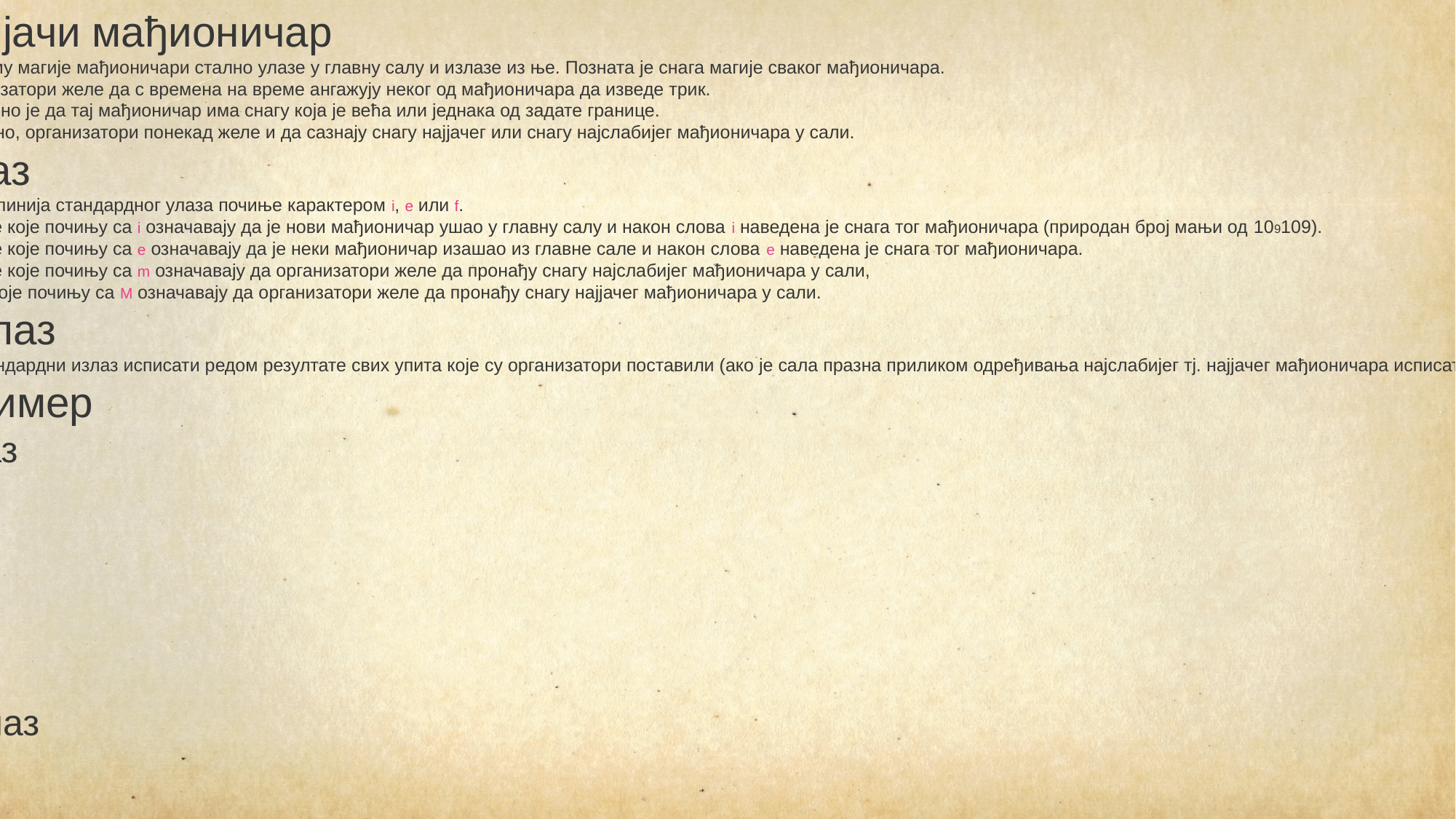

Најјачи мађионичар
На сајму магије мађионичари стално улазе у главну салу и излазе из ње. Позната је снага магије сваког мађионичара.
Организатори желе да с времена на време ангажују неког од мађионичара да изведе трик.
Потребно је да тај мађионичар има снагу која је већа или једнака од задате границе.
 Додатно, организатори понекад желе и да сазнају снагу најјачег или снагу најслабијег мађионичара у сали.
Улаз
Свака линија стандардног улаза почиње карактером i, e или f.
Линије које почињу са i означавају да је нови мађионичар ушао у главну салу и након слова i наведена је снага тог мађионичара (природан број мањи од 109109).
Линије које почињу са e означавају да је неки мађионичар изашао из главне сале и након слова e наведена је снага тог мађионичара.
Линије које почињу са m означавају да организатори желе да пронађу снагу најслабијег мађионичара у сали,
а оне које почињу са M означавају да организатори желе да пронађу снагу најјачег мађионичара у сали.
Излаз
На стандардни излаз исписати редом резултате свих упита које су организатори поставили (ако је сала празна приликом одређивања најслабијег тј. најјачег мађионичара исписати -).
Пример
Улаз
i 1
i 5
i 5
i 8
m
e 5
e 8
M
e 5
M
e 1
m
Излаз
1
5
1
-